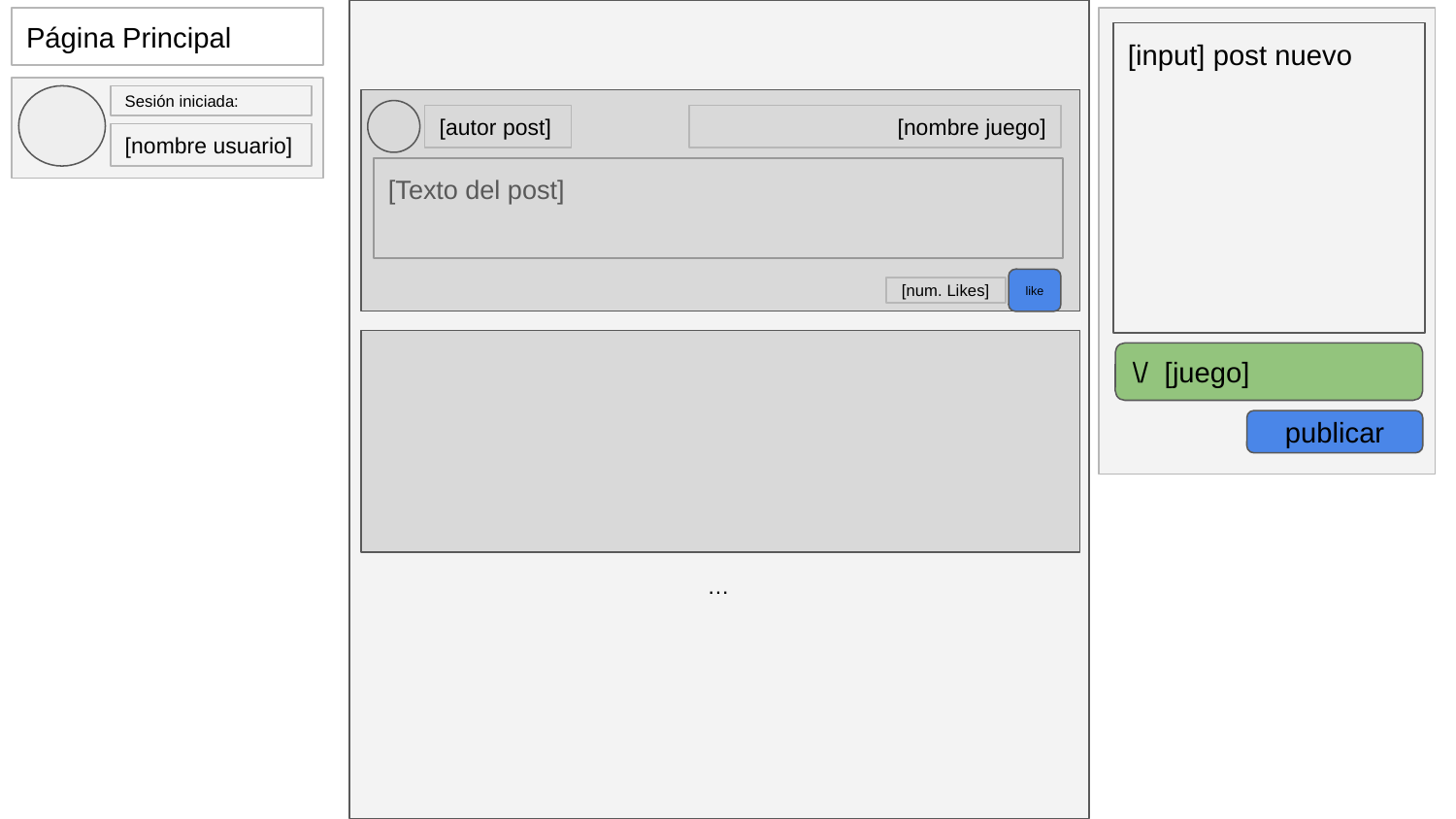

Página Principal

[input] post nuevo

Sesión iniciada:

[autor post]
[nombre juego]
[nombre usuario]
[Texto del post]
like
[num. Likes]

\/  [juego]
publicar
…